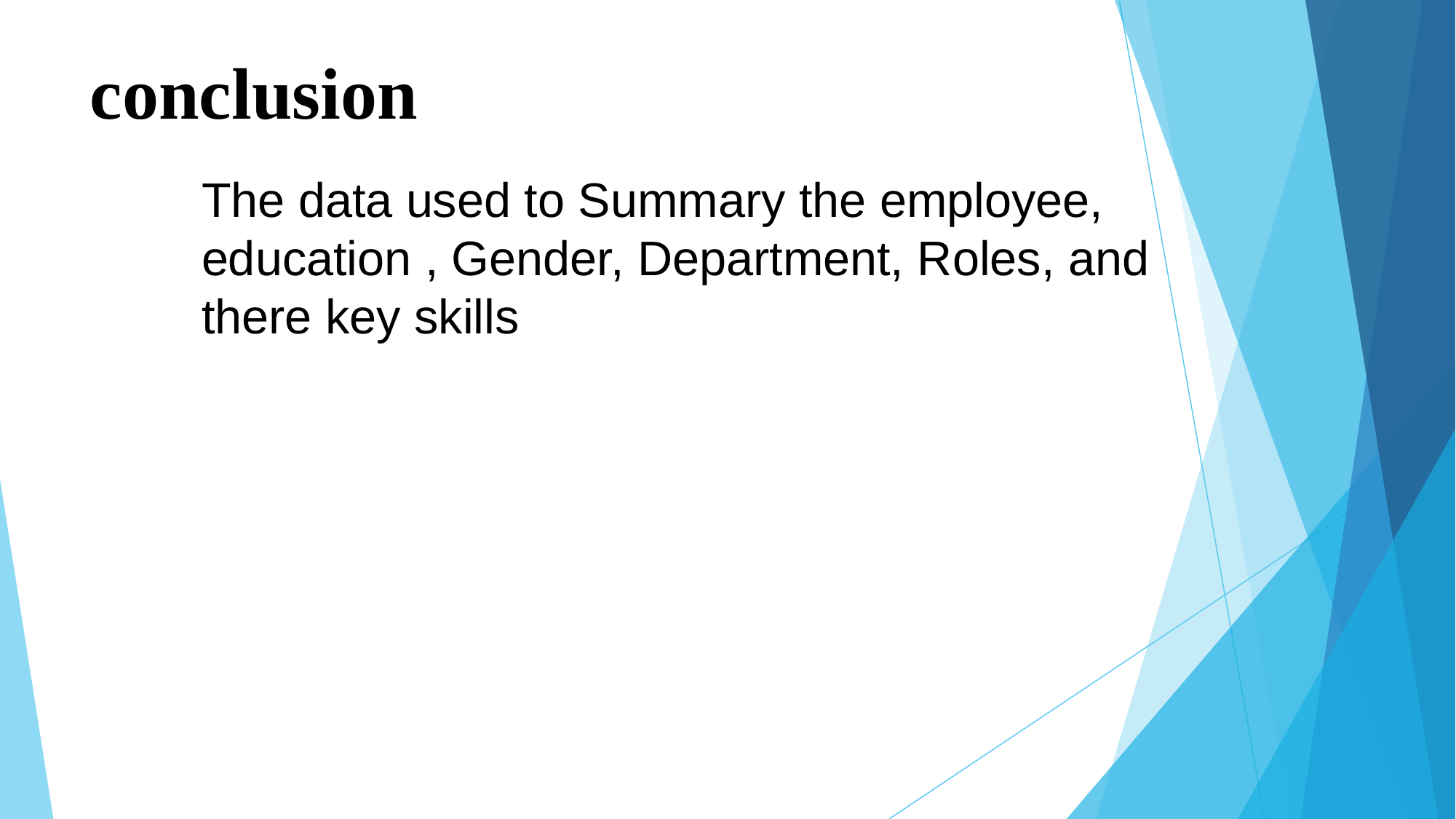

# conclusion
The data used to Summary the employee, education , Gender, Department, Roles, and there key skills